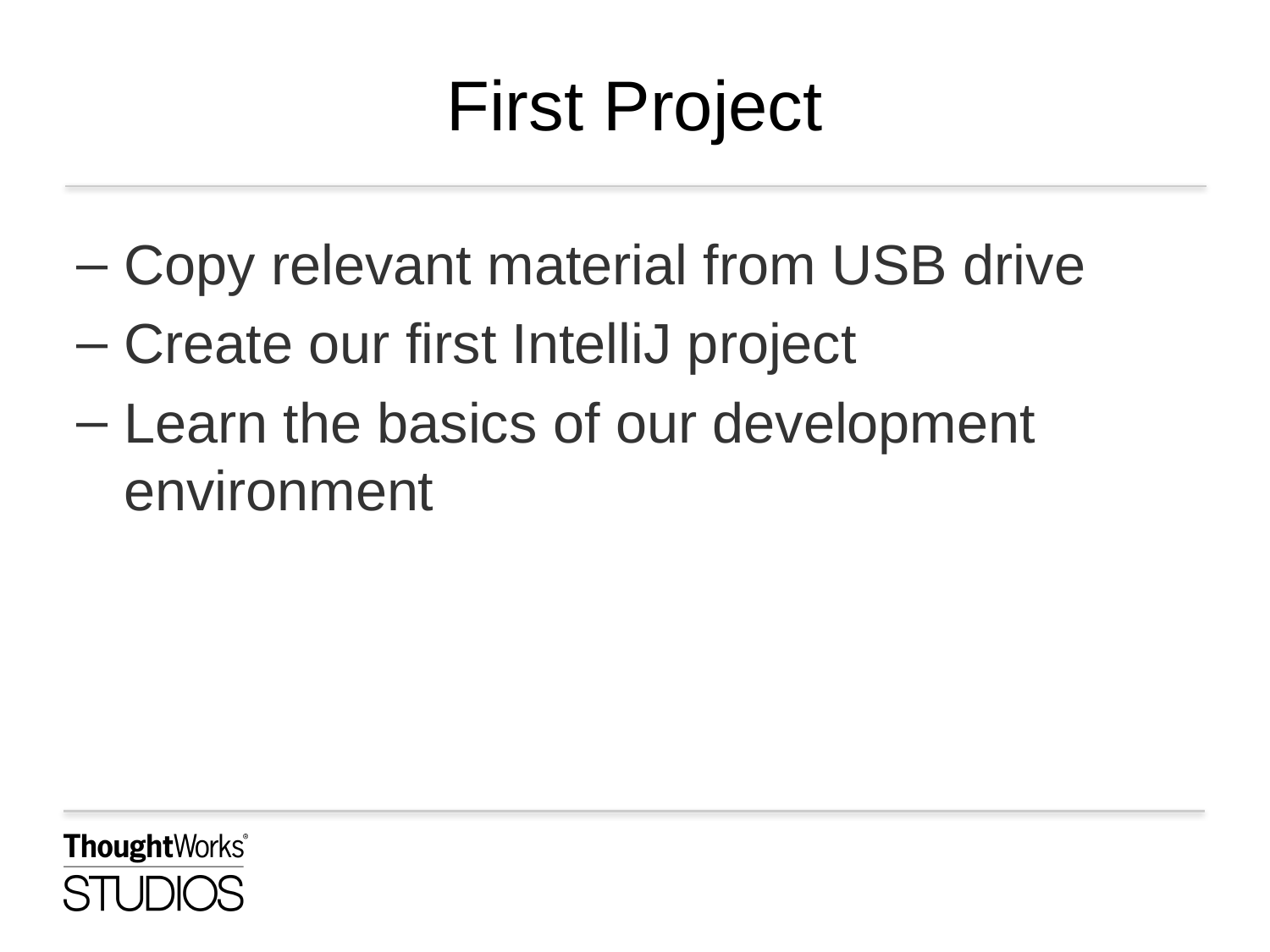

# First Project
Copy relevant material from USB drive
Create our first IntelliJ project
Learn the basics of our development environment